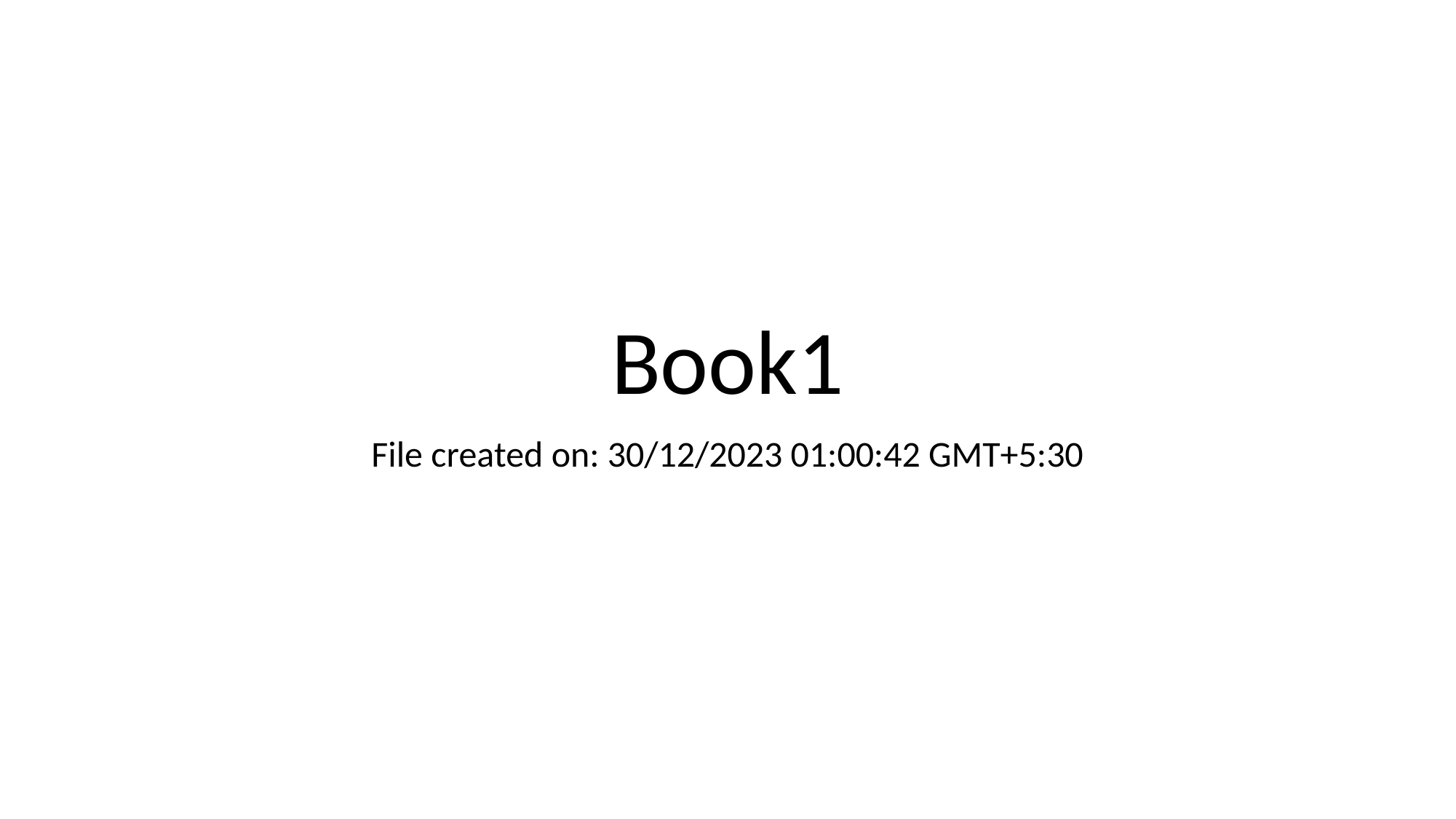

# Book1
File created on: 30/12/2023 01:00:42 GMT+5:30